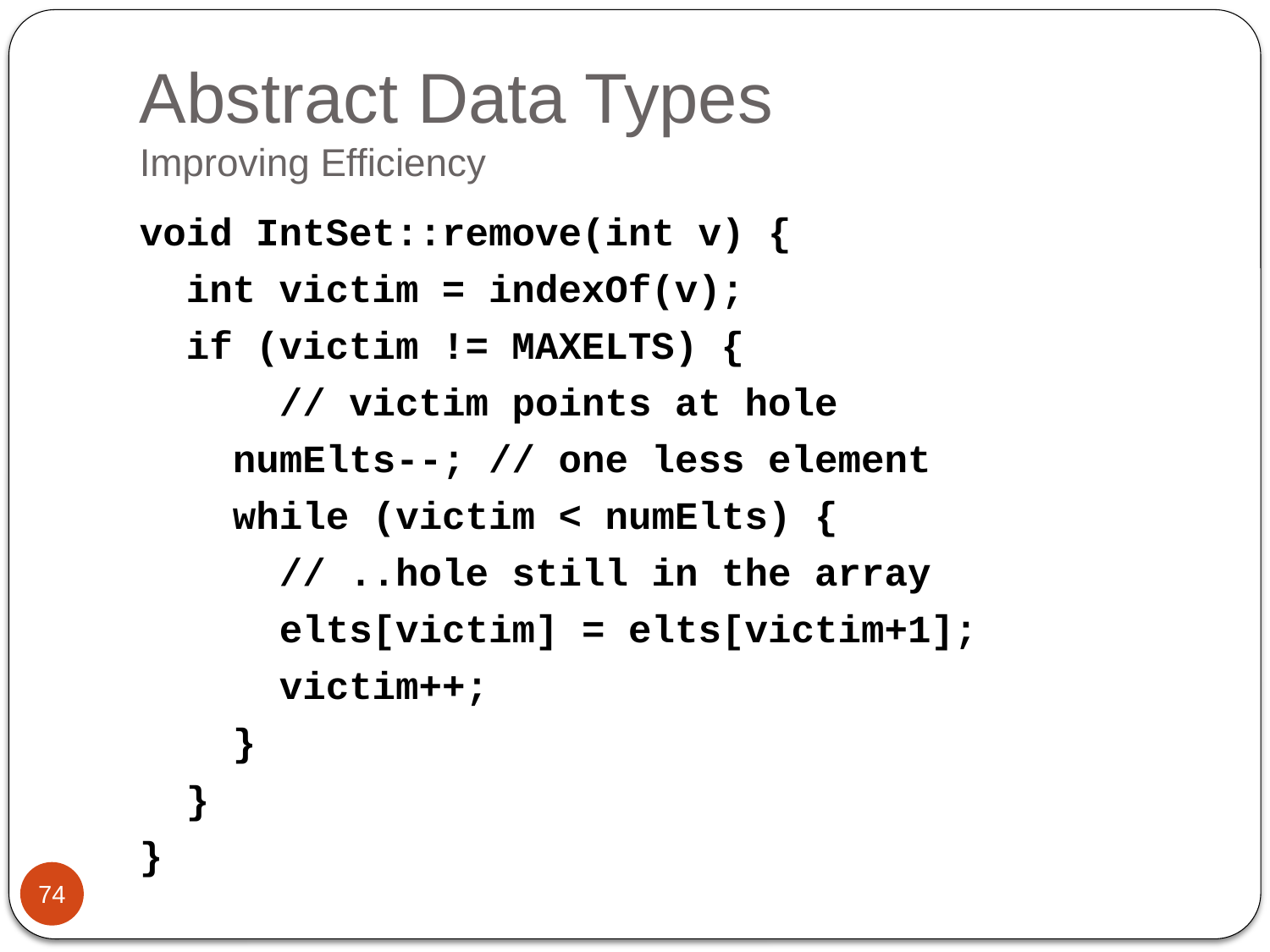

# Abstract Data Types Improving Efficiency
void IntSet::remove(int v) {
  int victim = indexOf(v);
  if (victim != MAXELTS) {
      // victim points at hole
    numElts--; // one less element
    while (victim < numElts) {
      // ..hole still in the array
      elts[victim] = elts[victim+1];
      victim++;
    }
  }
}
74